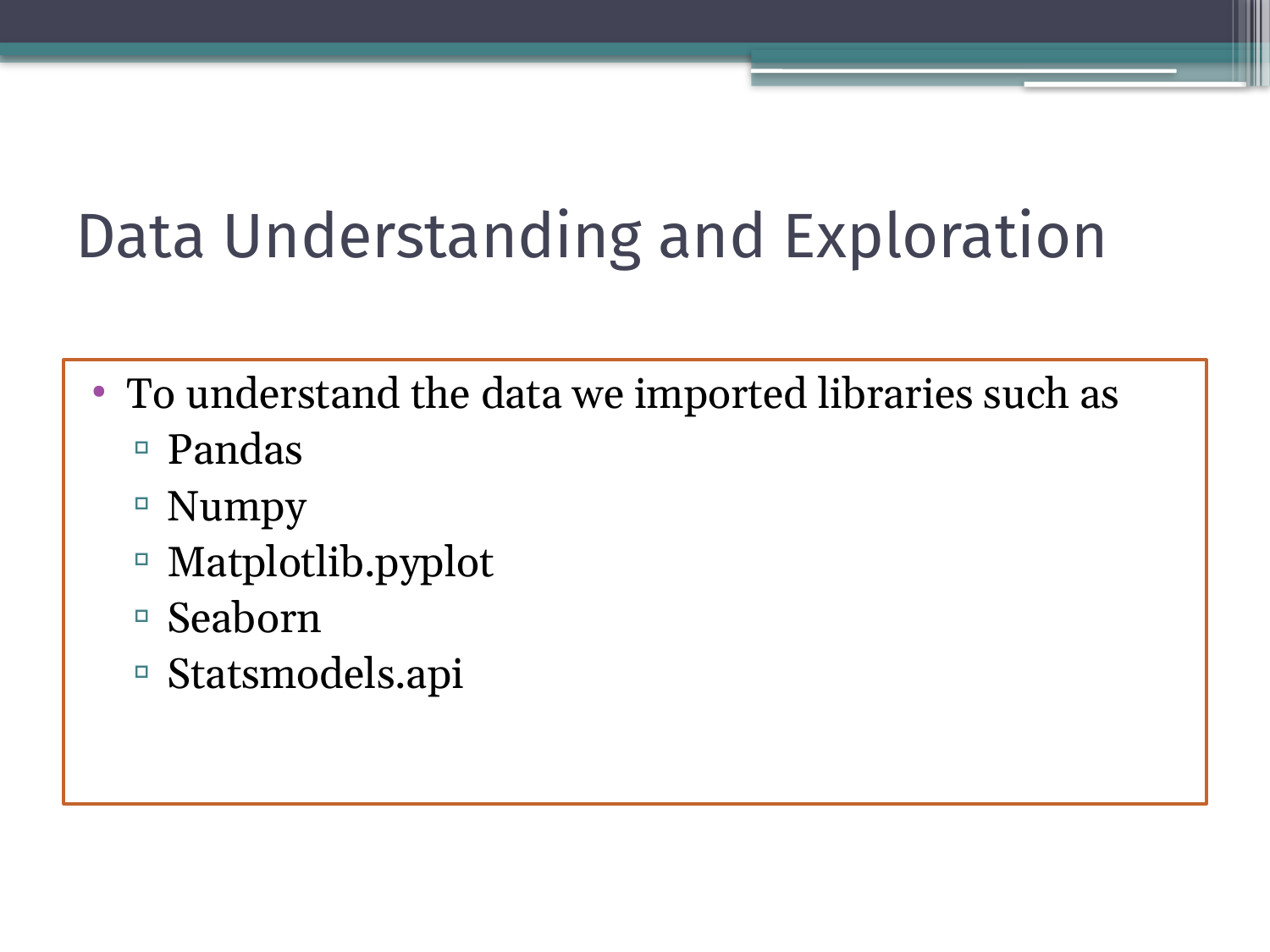

# Data Understanding and Exploration
To understand the data we imported libraries such as
Pandas
Numpy
Matplotlib.pyplot
Seaborn
Statsmodels.api